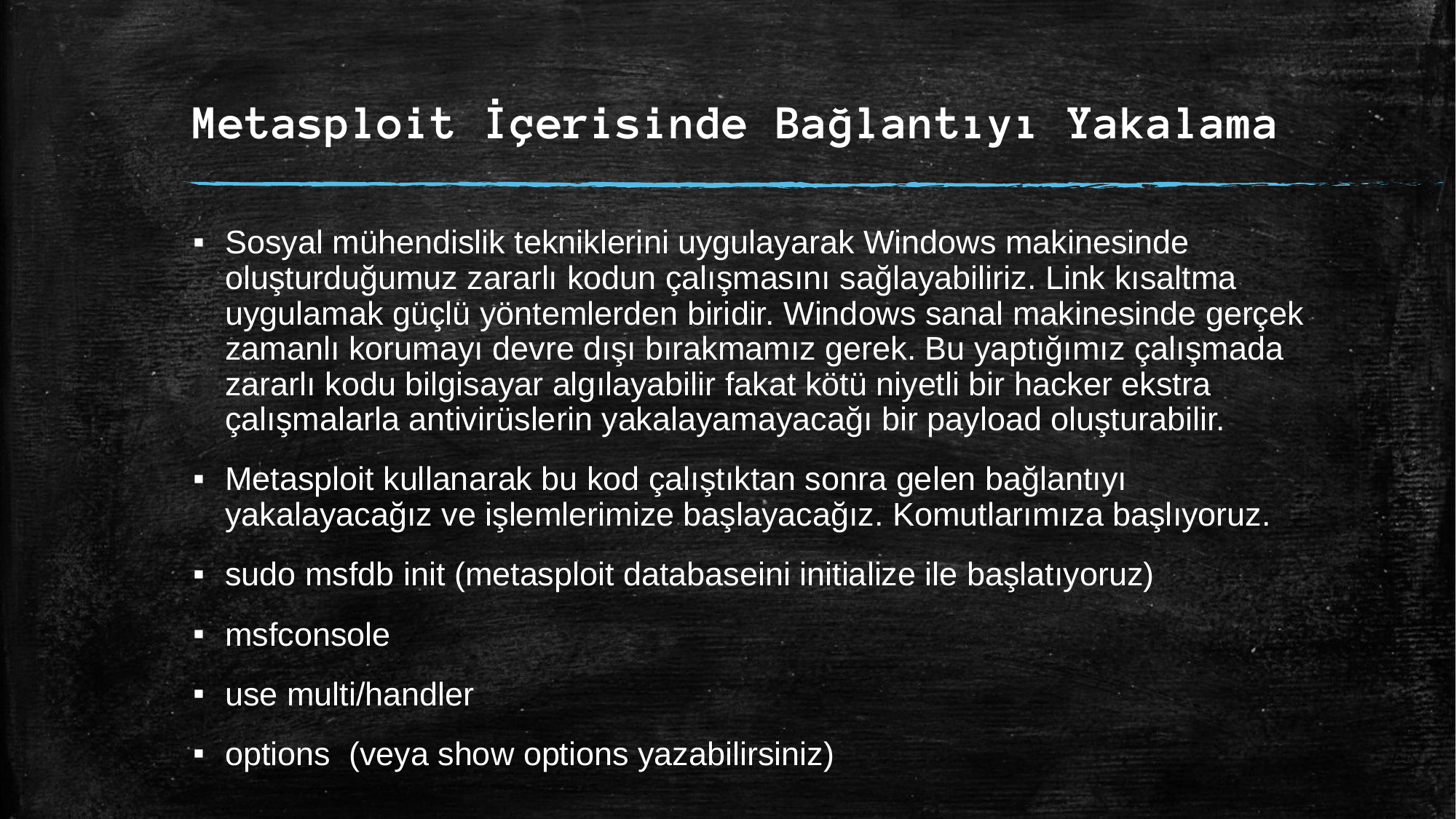

# Metasploit İçerisinde Bağlantıyı Yakalama
Sosyal mühendislik tekniklerini uygulayarak Windows makinesinde oluşturduğumuz zararlı kodun çalışmasını sağlayabiliriz. Link kısaltma uygulamak güçlü yöntemlerden biridir. Windows sanal makinesinde gerçek zamanlı korumayı devre dışı bırakmamız gerek. Bu yaptığımız çalışmada zararlı kodu bilgisayar algılayabilir fakat kötü niyetli bir hacker ekstra çalışmalarla antivirüslerin yakalayamayacağı bir payload oluşturabilir.
Metasploit kullanarak bu kod çalıştıktan sonra gelen bağlantıyı yakalayacağız ve işlemlerimize başlayacağız. Komutlarımıza başlıyoruz.
sudo msfdb init (metasploit databaseini initialize ile başlatıyoruz)
msfconsole
use multi/handler
options  (veya show options yazabilirsiniz)